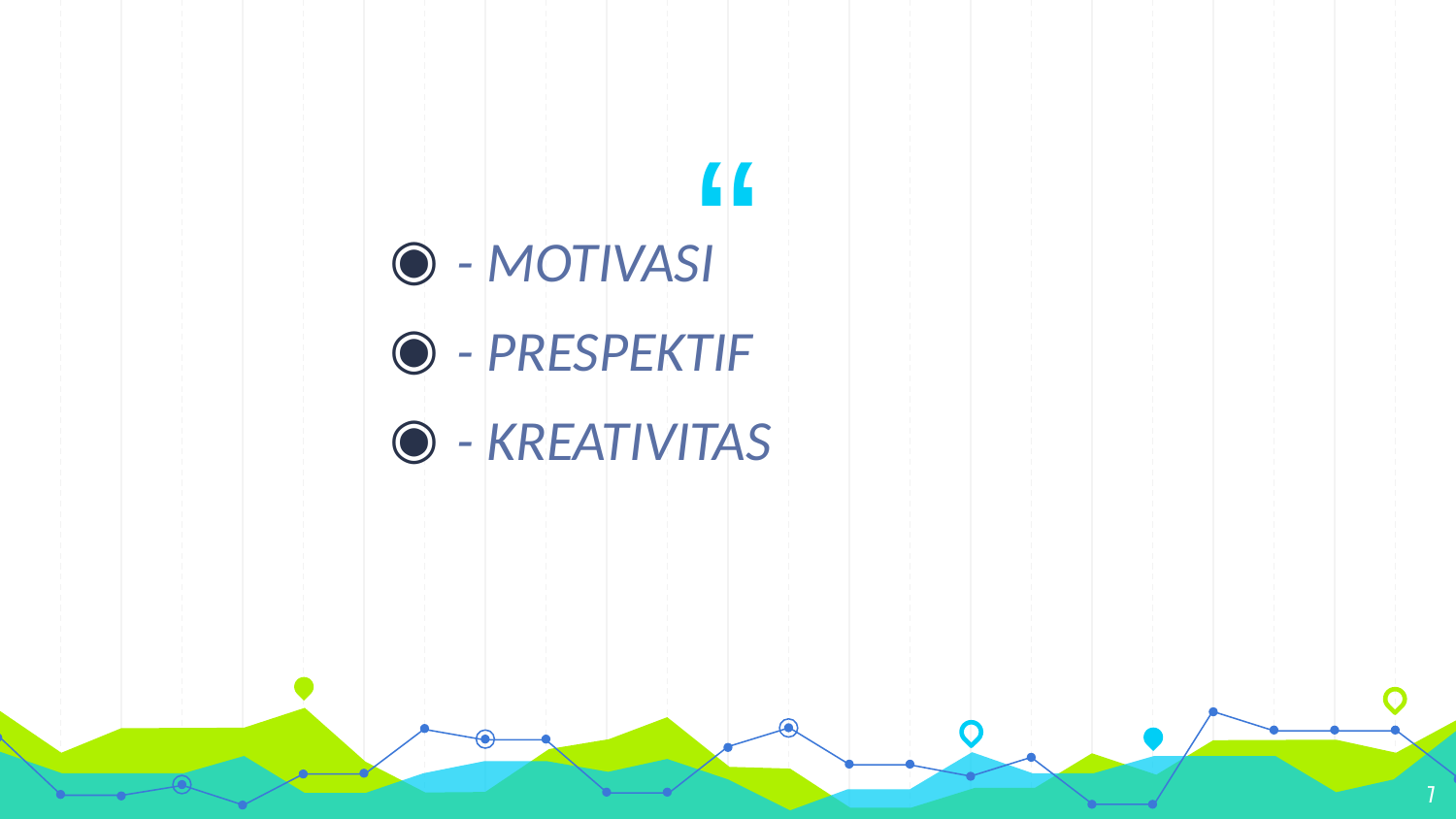

- MOTIVASI
- PRESPEKTIF
- KREATIVITAS
7